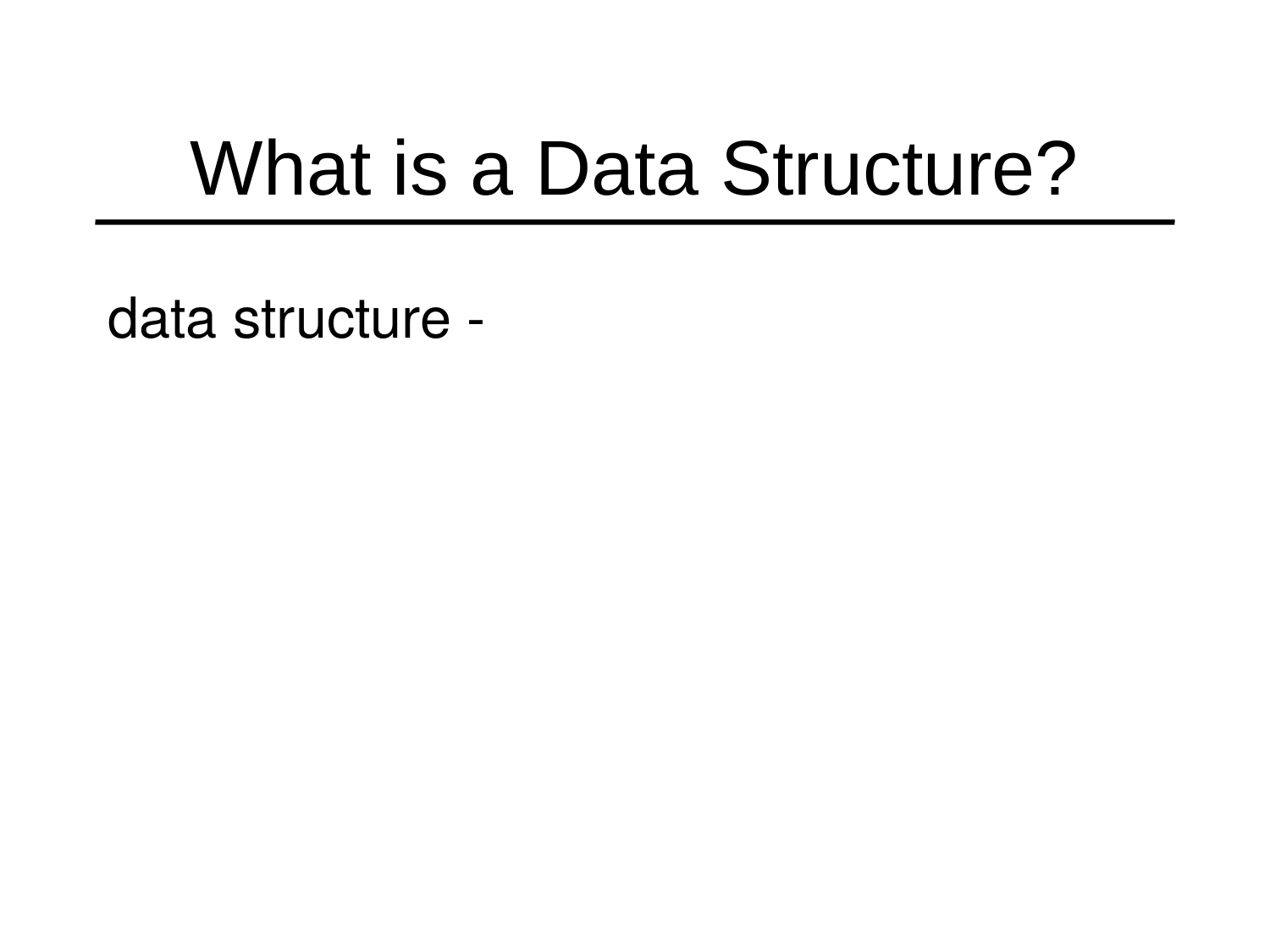

# What is a Data Structure?
data structure -